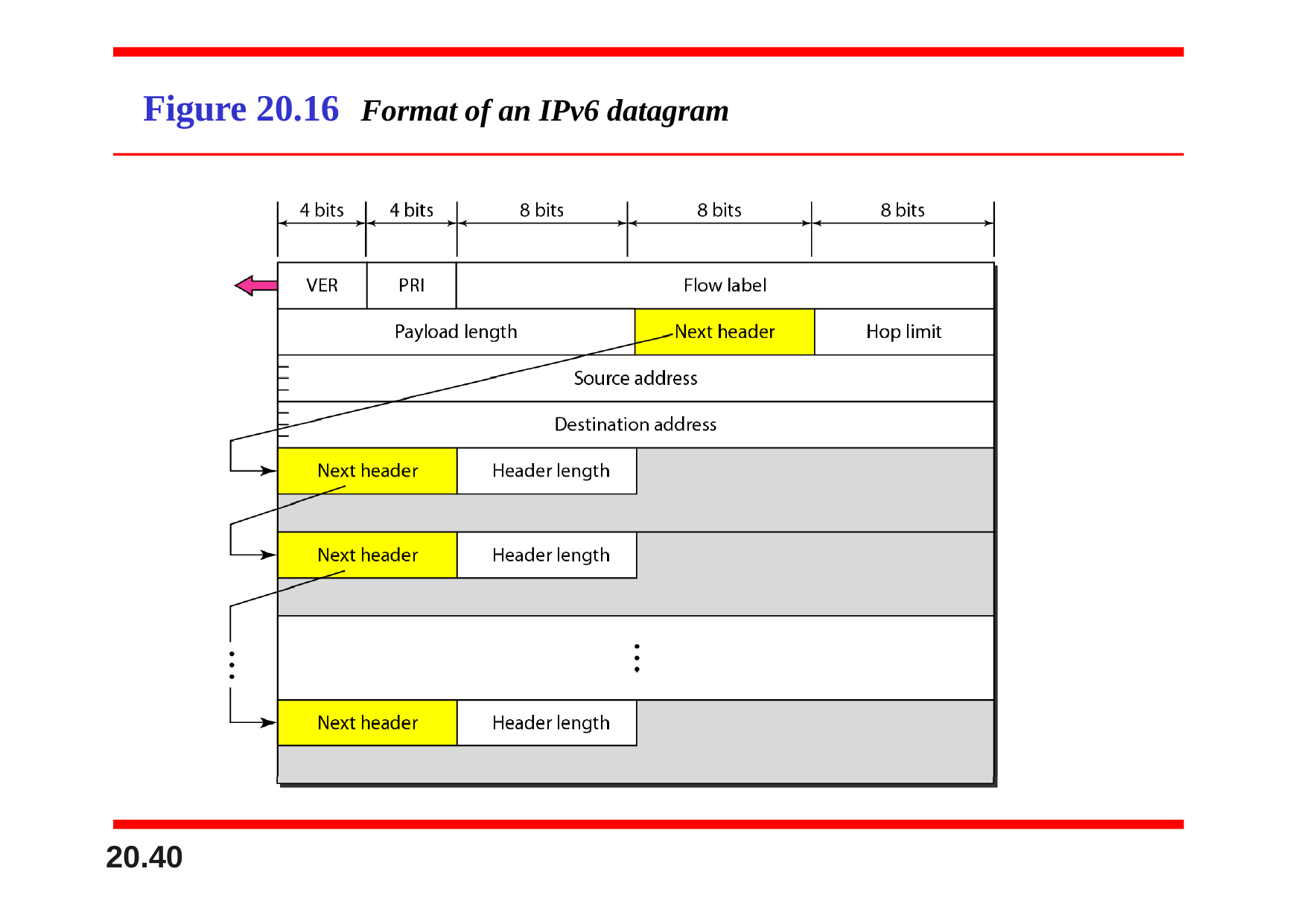

# Figure 20.16	Format of an IPv6 datagram

20.40